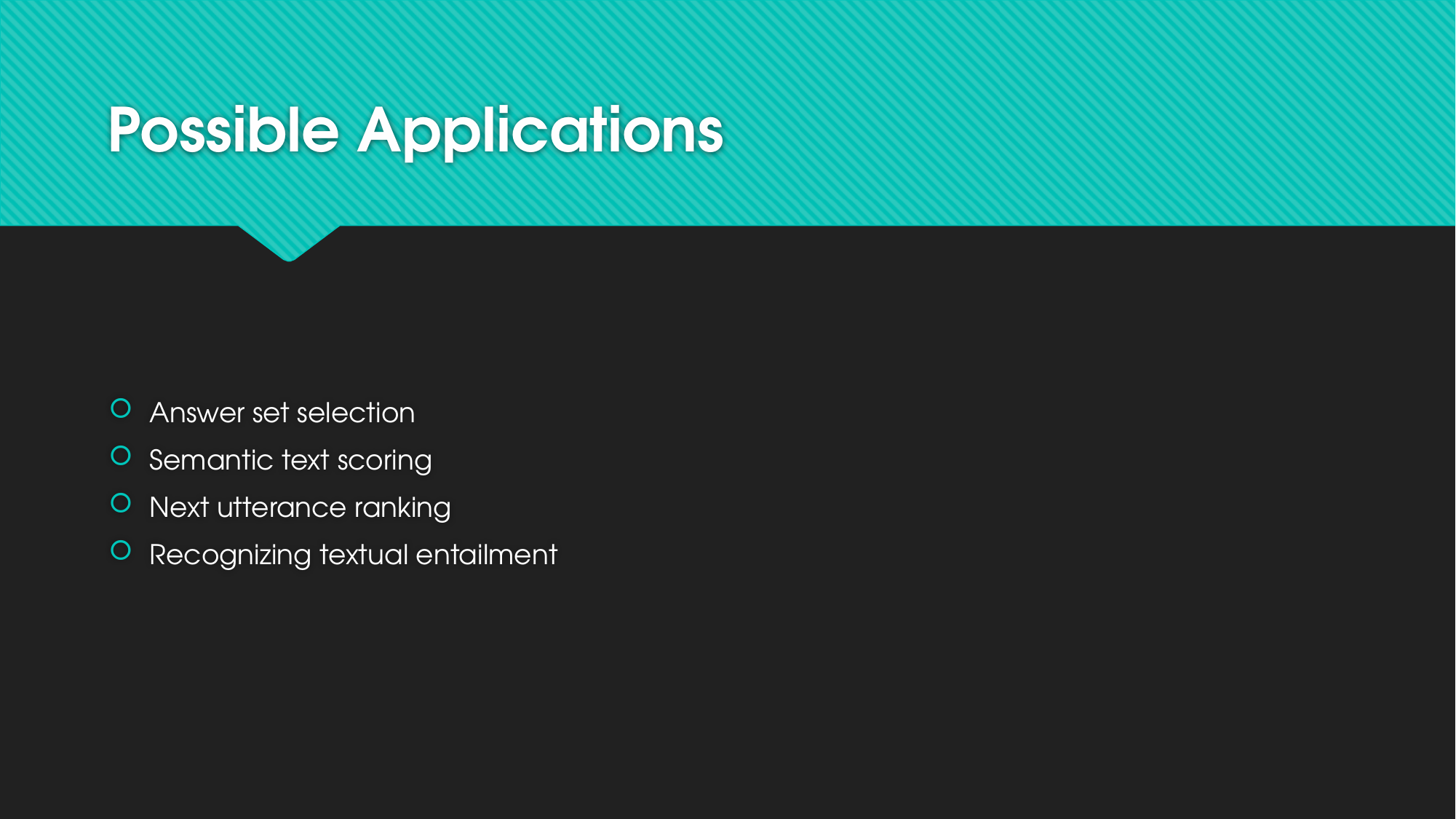

# Possible Applications
Answer set selection
Semantic text scoring
Next utterance ranking
Recognizing textual entailment